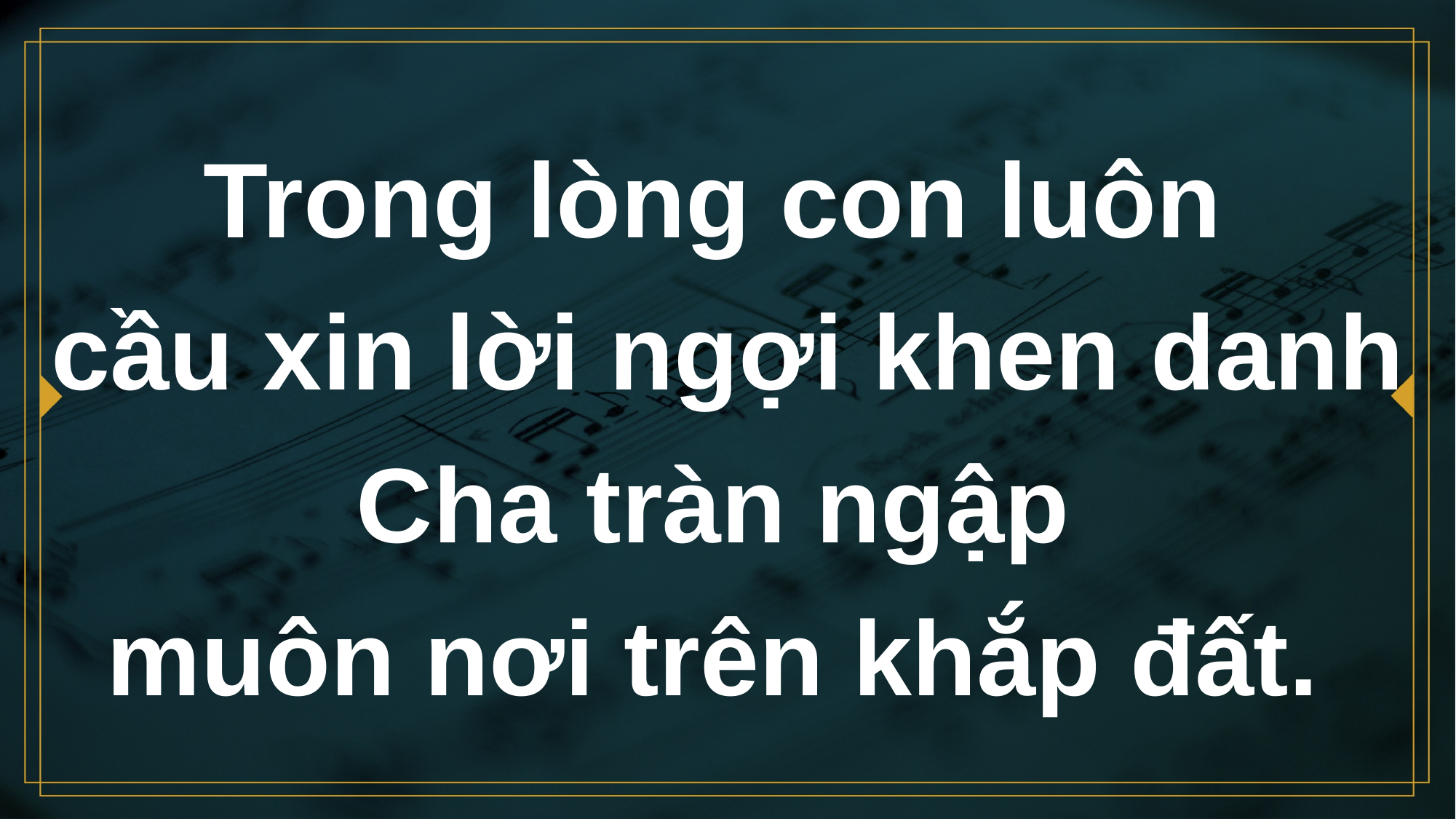

# Trong lòng con luôn cầu xin lời ngợi khen danh Cha tràn ngập muôn nơi trên khắp đất.